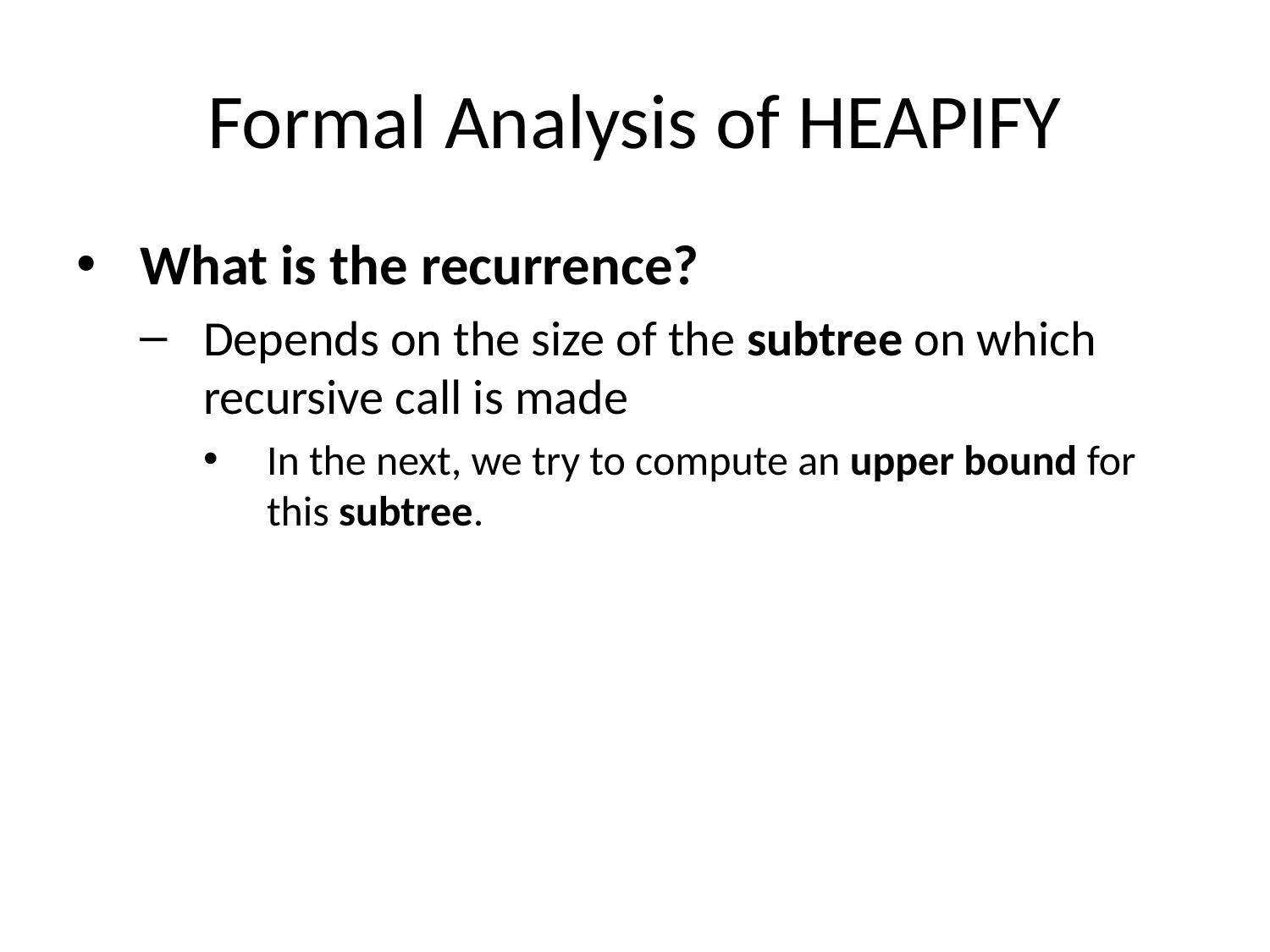

# Formal Analysis of HEAPIFY
What is the recurrence?
Depends on the size of the subtree on which recursive call is made
In the next, we try to compute an upper bound for this subtree.